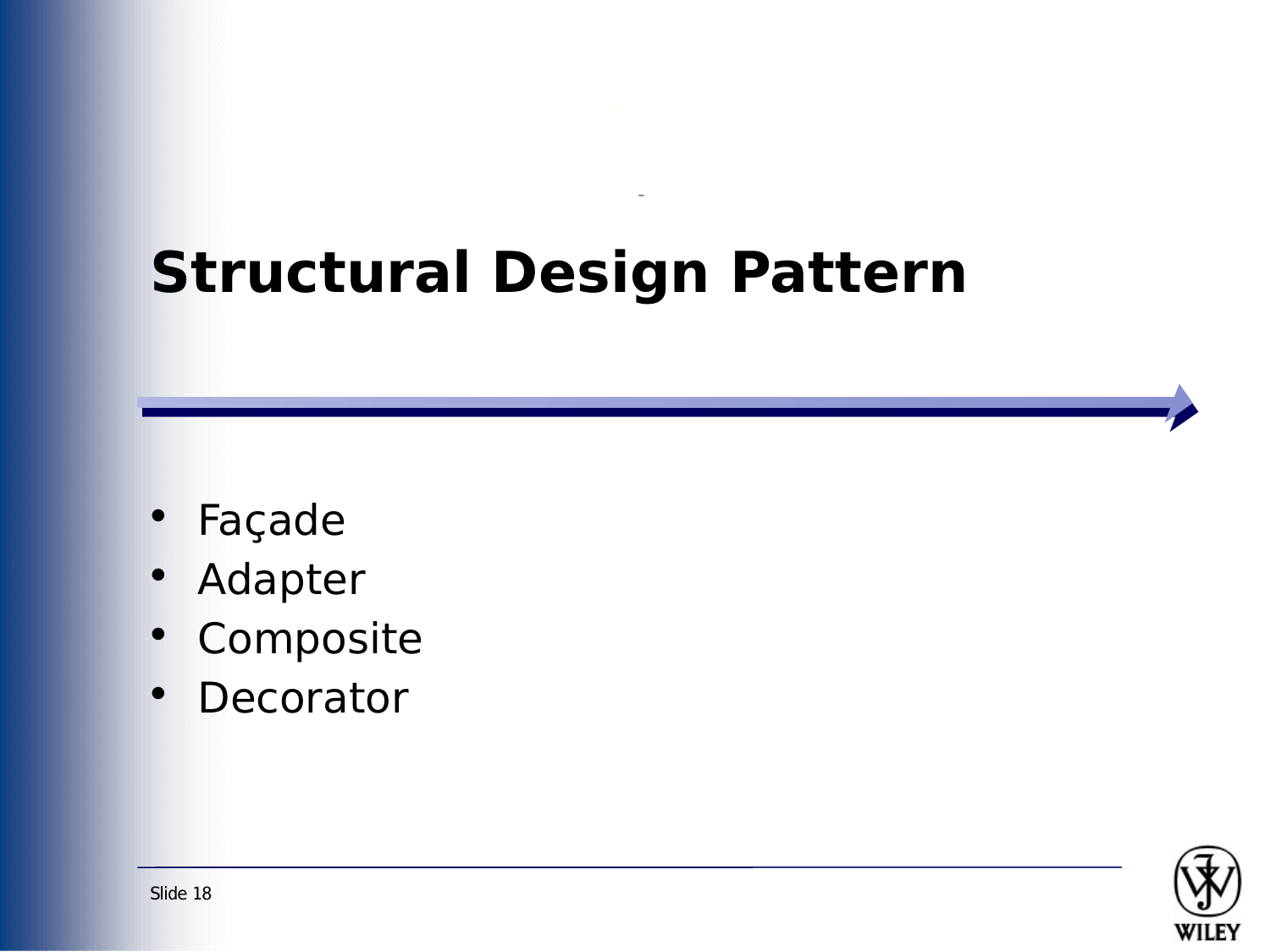

# Structural Design Pattern

Façade
Adapter
Composite
Decorator

Slide 18